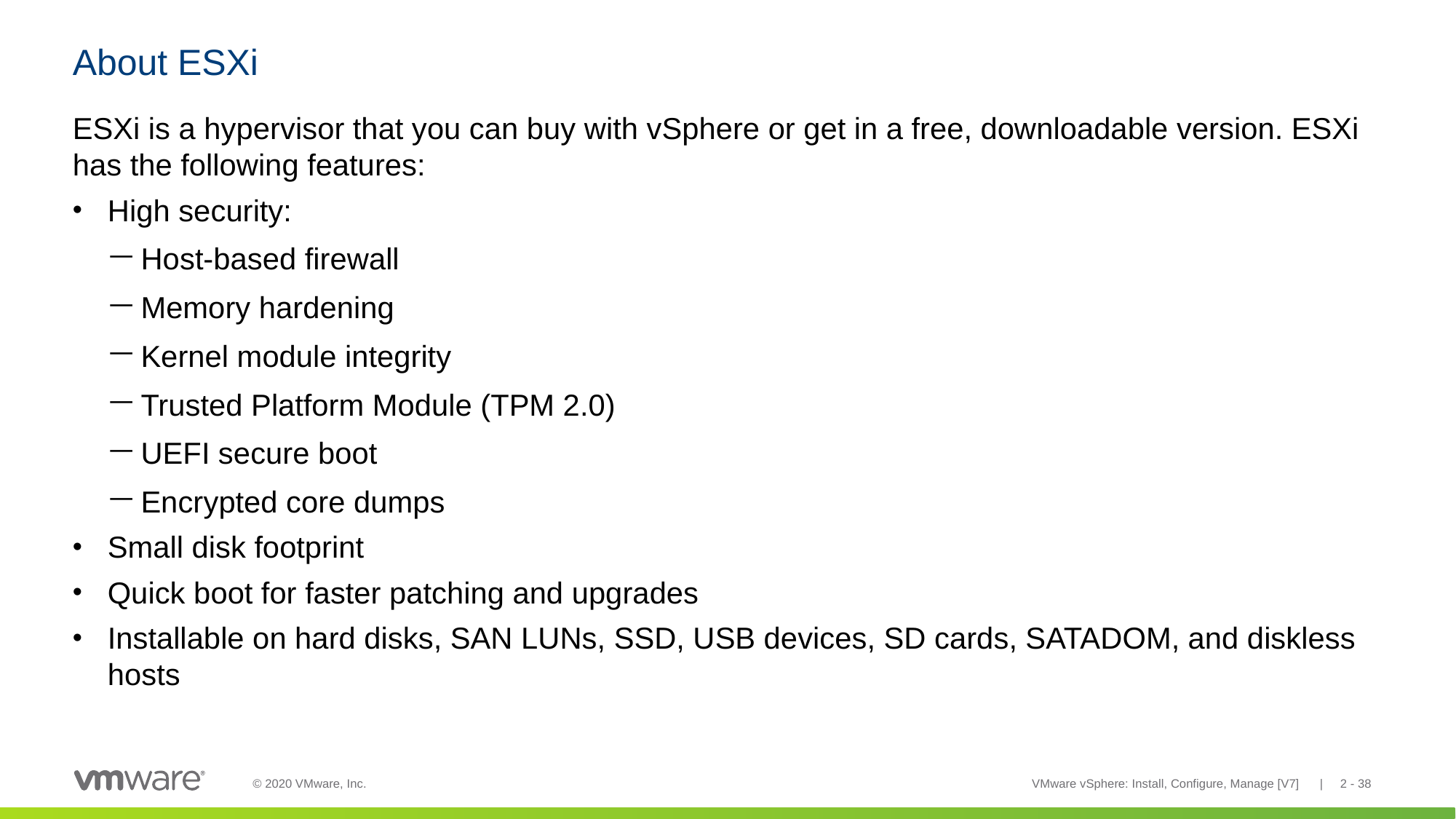

# About ESXi
ESXi is a hypervisor that you can buy with vSphere or get in a free, downloadable version. ESXi has the following features:
High security:
Host-based firewall
Memory hardening
Kernel module integrity
Trusted Platform Module (TPM 2.0)
UEFI secure boot
Encrypted core dumps
Small disk footprint
Quick boot for faster patching and upgrades
Installable on hard disks, SAN LUNs, SSD, USB devices, SD cards, SATADOM, and diskless hosts
VMware vSphere: Install, Configure, Manage [V7]      |     2 - 38